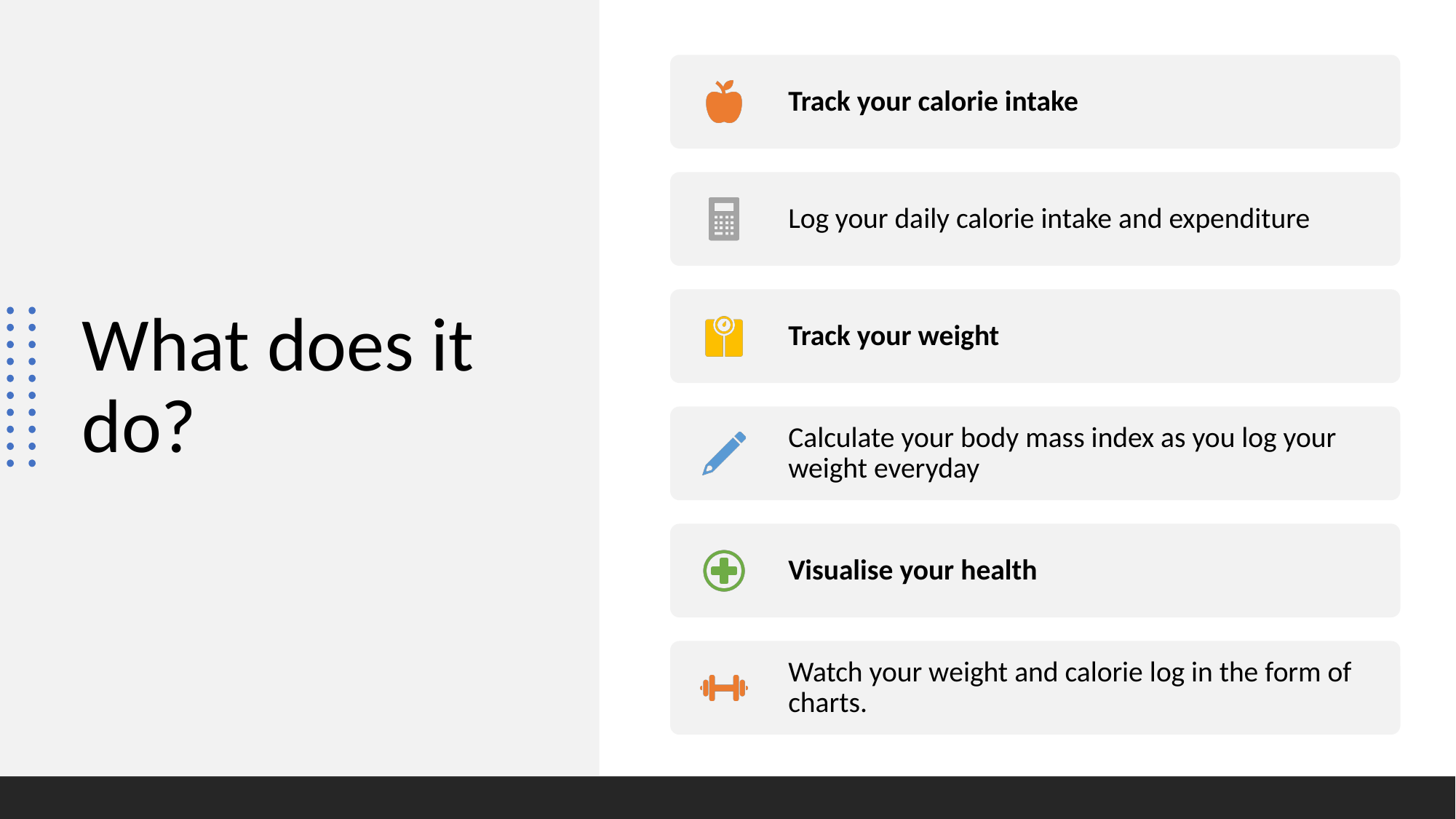

Track your calorie intake
Log your daily calorie intake and expenditure
Track your weight
Calculate your body mass index as you log your weight everyday
Visualise your health
Watch your weight and calorie log in the form of charts.
# What does it do?